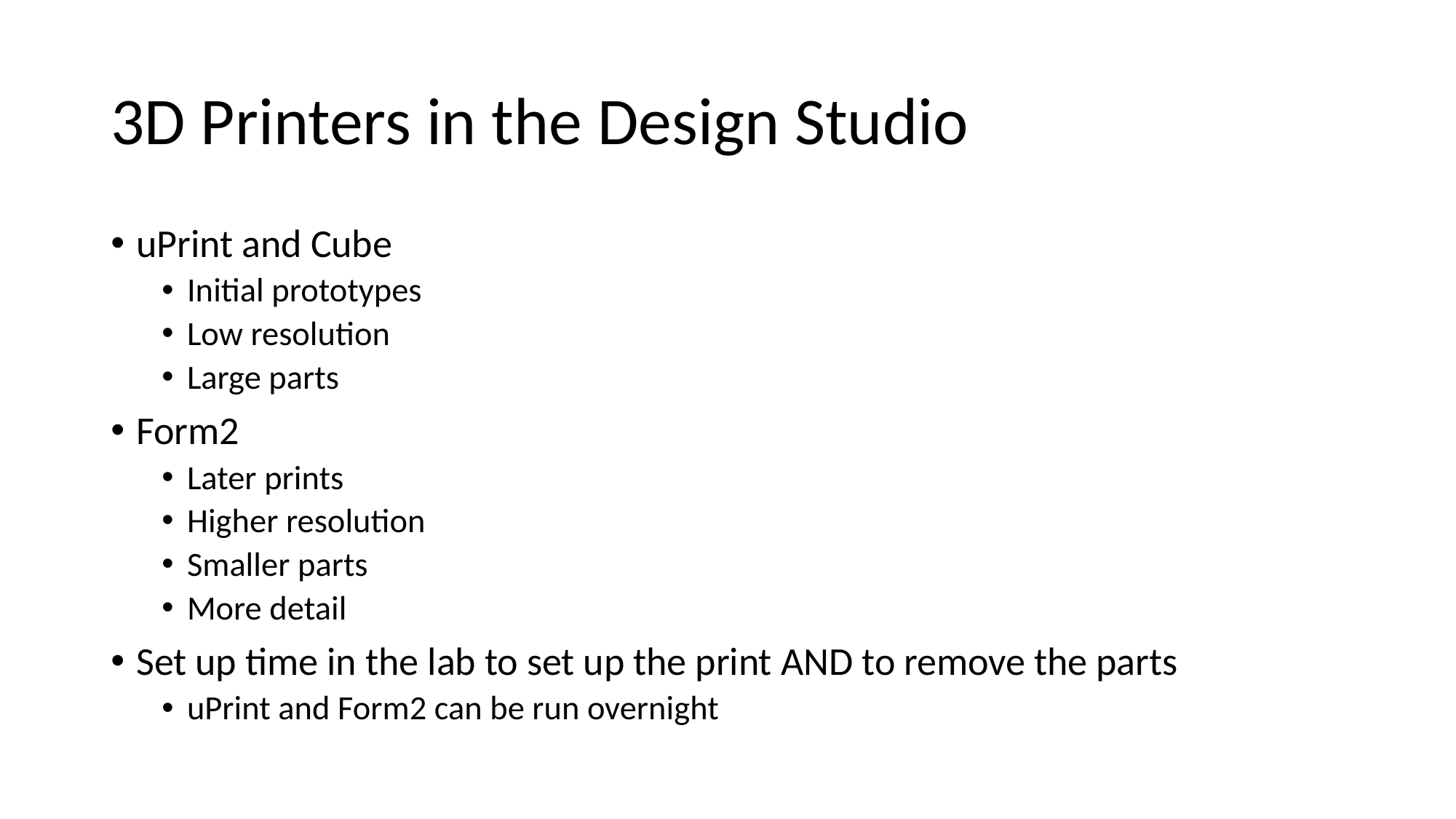

# 3D Printers in the Design Studio
uPrint and Cube
Initial prototypes
Low resolution
Large parts
Form2
Later prints
Higher resolution
Smaller parts
More detail
Set up time in the lab to set up the print AND to remove the parts
uPrint and Form2 can be run overnight